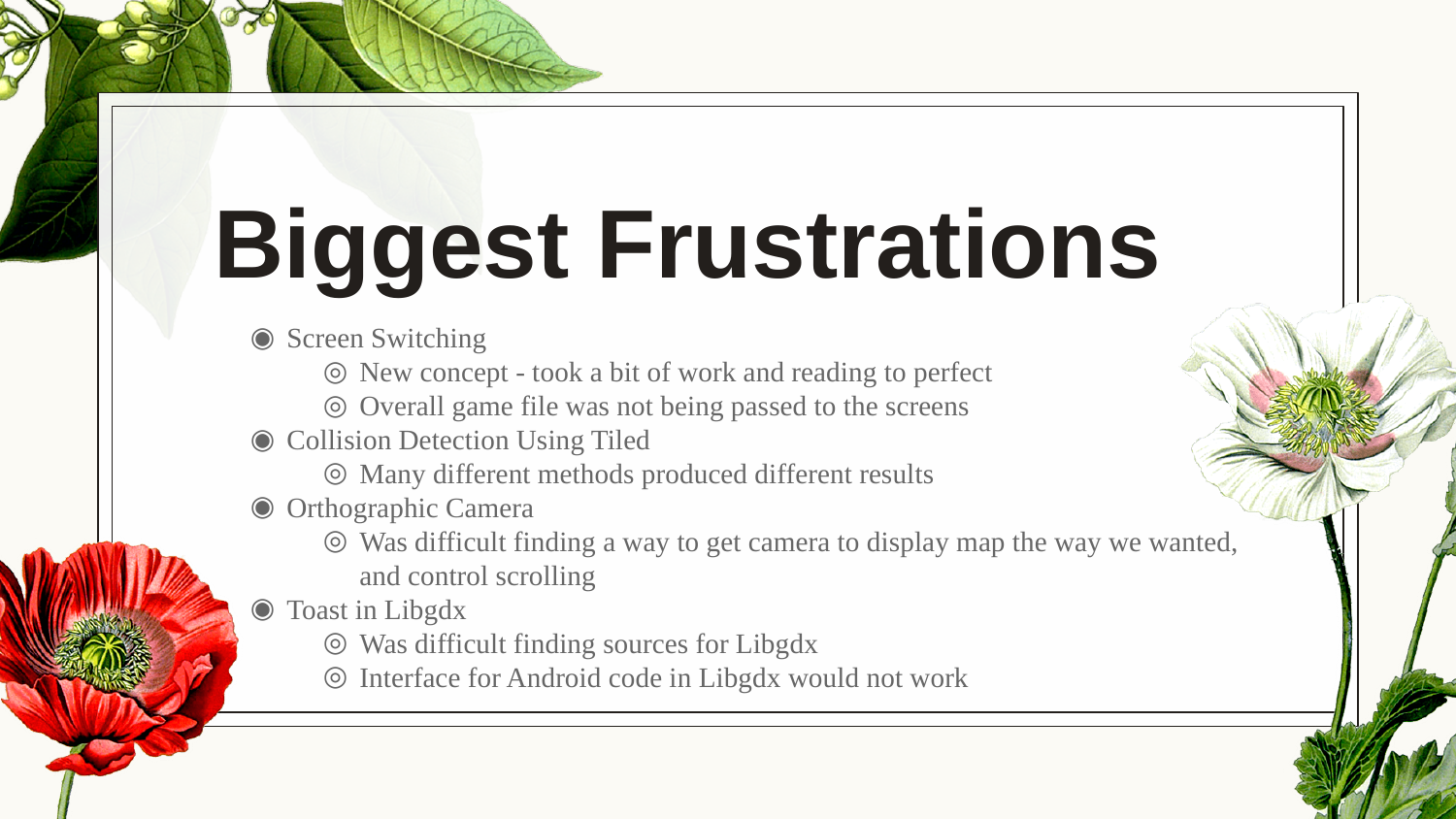

# Biggest Frustrations
Screen Switching
New concept - took a bit of work and reading to perfect
Overall game file was not being passed to the screens
Collision Detection Using Tiled
Many different methods produced different results
Orthographic Camera
Was difficult finding a way to get camera to display map the way we wanted, and control scrolling
Toast in Libgdx
Was difficult finding sources for Libgdx
Interface for Android code in Libgdx would not work